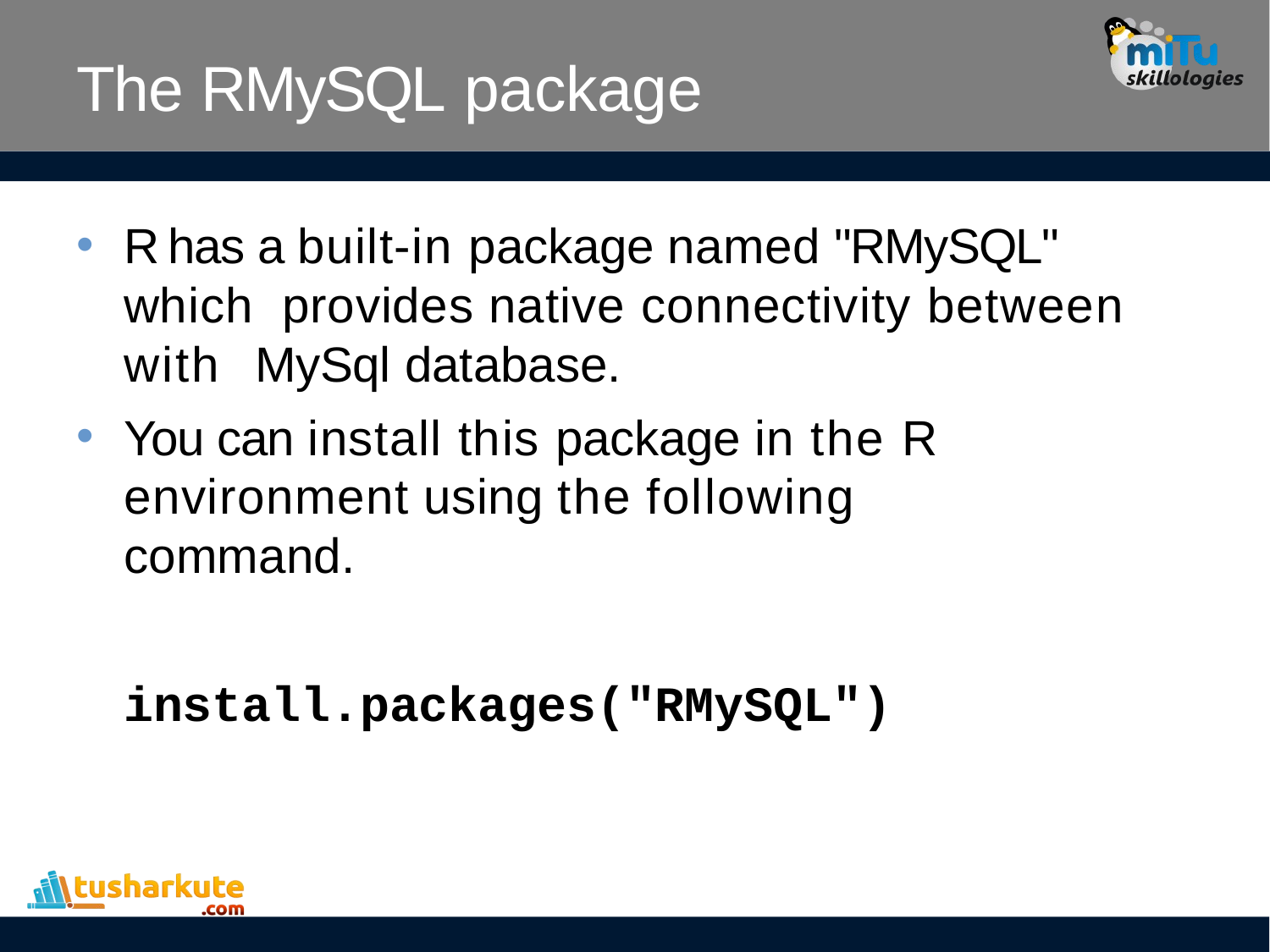

# The RMySQL package

R has a built-in package named "RMySQL" which  provides native connectivity between with  MySql database.
You can install this package in the R  environment using the following command.

install.packages("RMySQL")